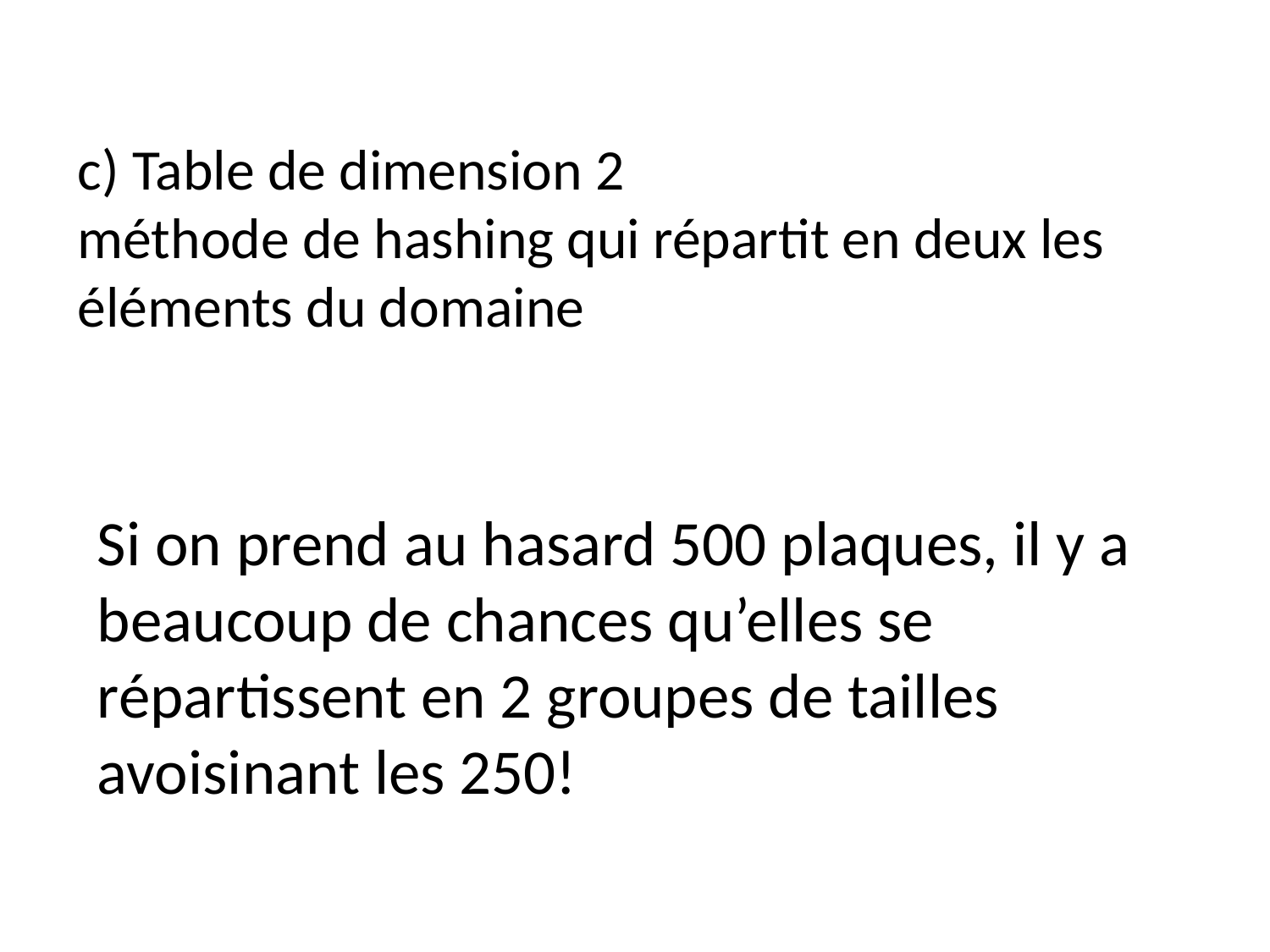

# c) Table de dimension 2 méthode de hashing qui répartit en deux les éléments du domaine
Si on prend au hasard 500 plaques, il y a beaucoup de chances qu’elles se répartissent en 2 groupes de tailles avoisinant les 250!